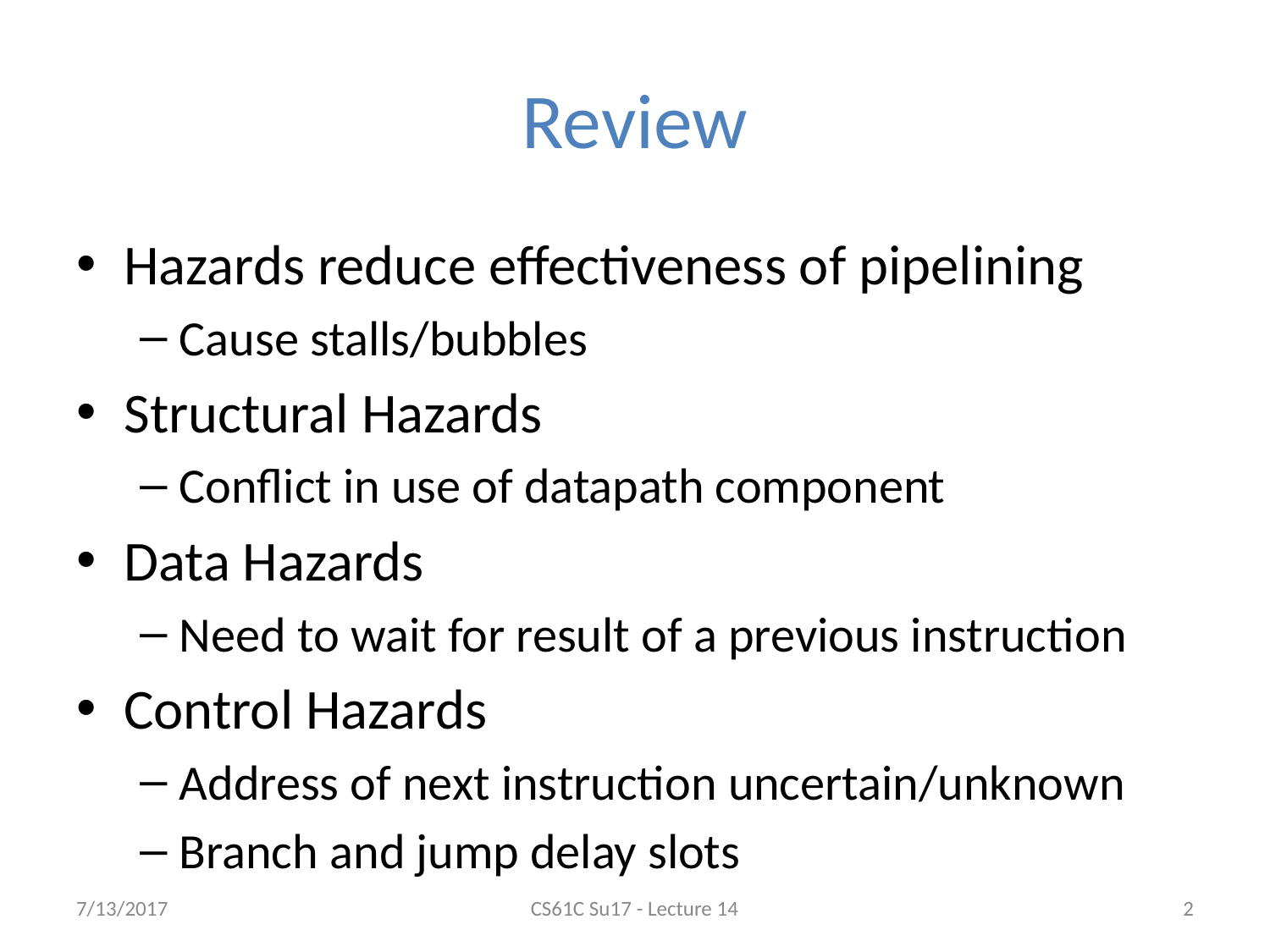

# Review
Hazards reduce effectiveness of pipelining
Cause stalls/bubbles
Structural Hazards
Conflict in use of datapath component
Data Hazards
Need to wait for result of a previous instruction
Control Hazards
Address of next instruction uncertain/unknown
Branch and jump delay slots
7/13/2017
CS61C Su17 - Lecture 14
2